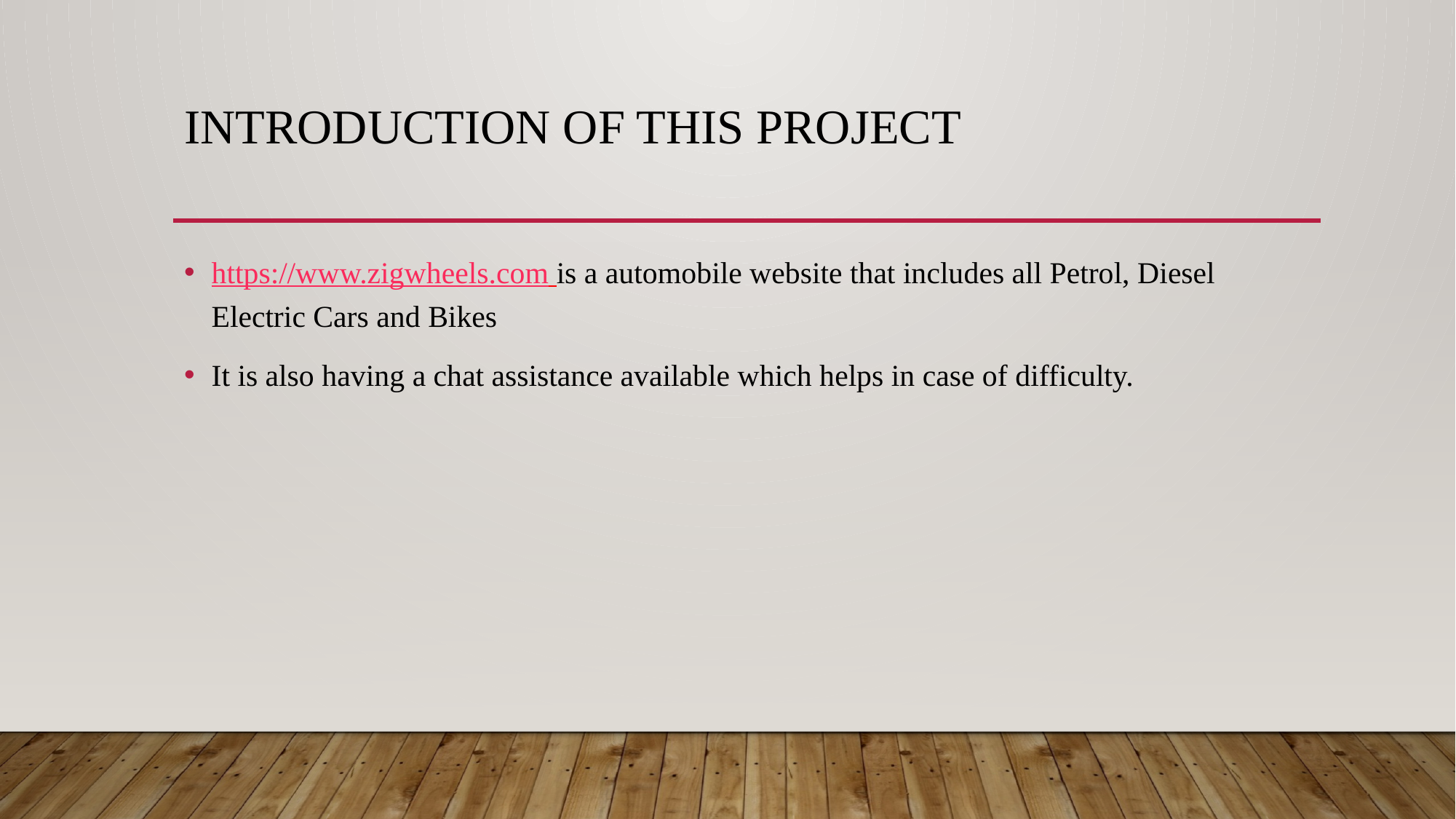

# Introduction Of This Project
https://www.zigwheels.com is a automobile website that includes all Petrol, Diesel Electric Cars and Bikes
It is also having a chat assistance available which helps in case of difficulty.